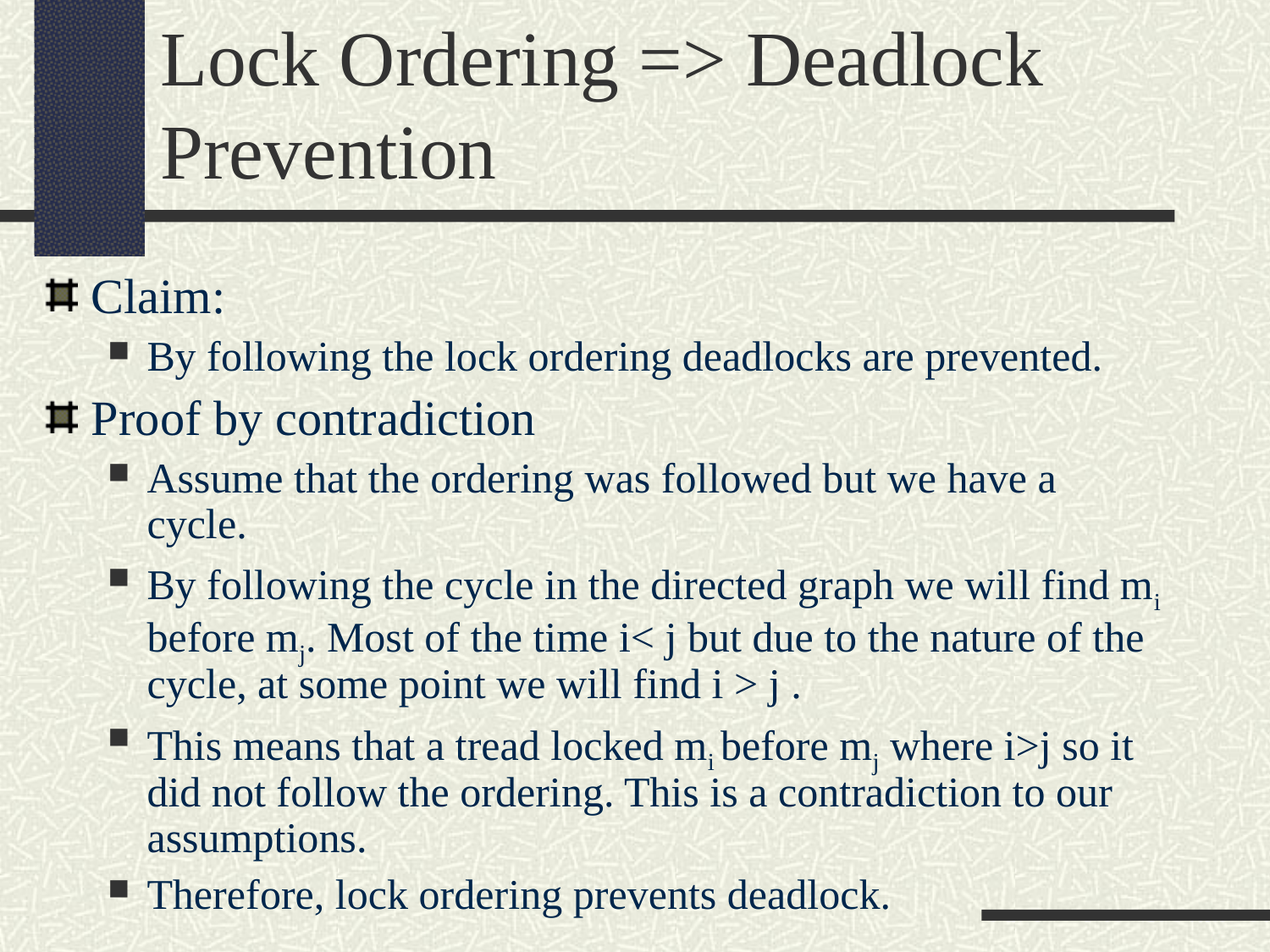

Lock Ordering => Deadlock Prevention
Claim:
By following the lock ordering deadlocks are prevented.
Proof by contradiction
Assume that the ordering was followed but we have a cycle.
By following the cycle in the directed graph we will find mi before mj. Most of the time i< j but due to the nature of the cycle, at some point we will find i > j .
This means that a tread locked mi before mj where i>j so it did not follow the ordering. This is a contradiction to our assumptions.
Therefore, lock ordering prevents deadlock.